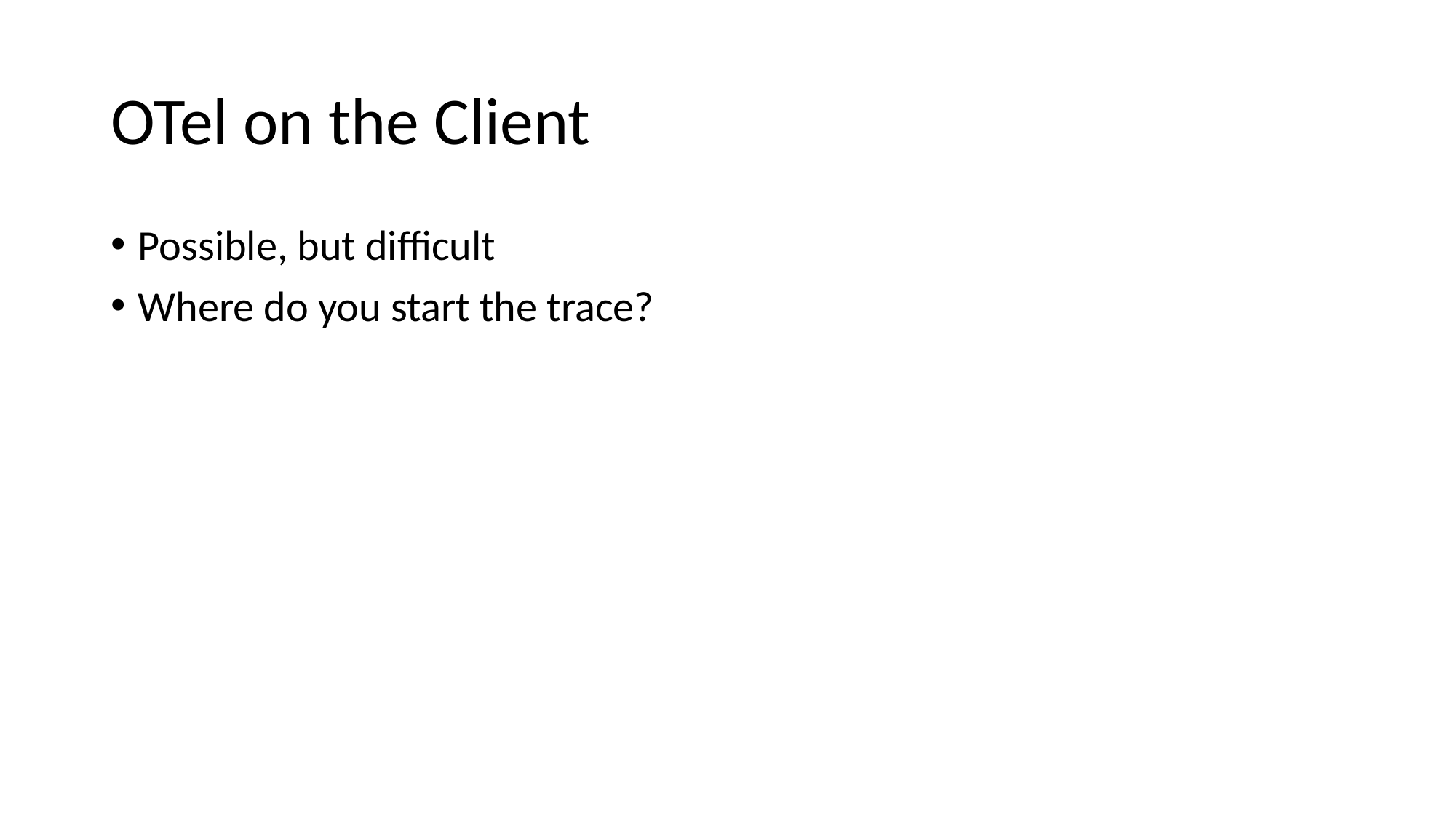

# OTel on the Client
Possible, but difficult
Where do you start the trace?